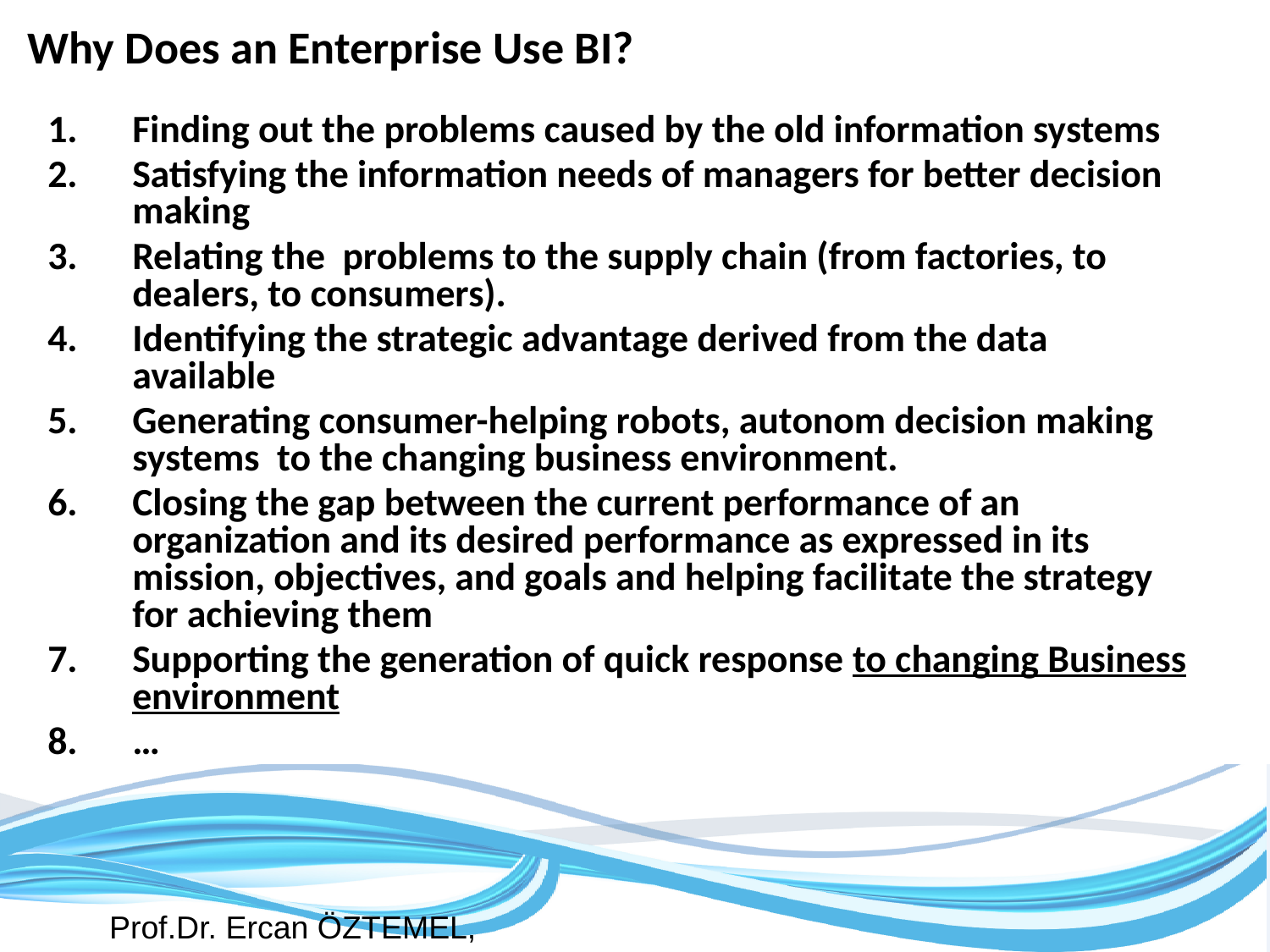

# Why Does an Enterprise Use BI?
Finding out the problems caused by the old information systems
Satisfying the information needs of managers for better decision making
Relating the  problems to the supply chain (from factories, to dealers, to consumers).
Identifying the strategic advantage derived from the data available
Generating consumer-helping robots, autonom decision making systems  to the changing business environment.
Closing the gap between the current performance of an organization and its desired performance as expressed in its mission, objectives, and goals and helping facilitate the strategy for achieving them
Supporting the generation of quick response to changing Business environment
…